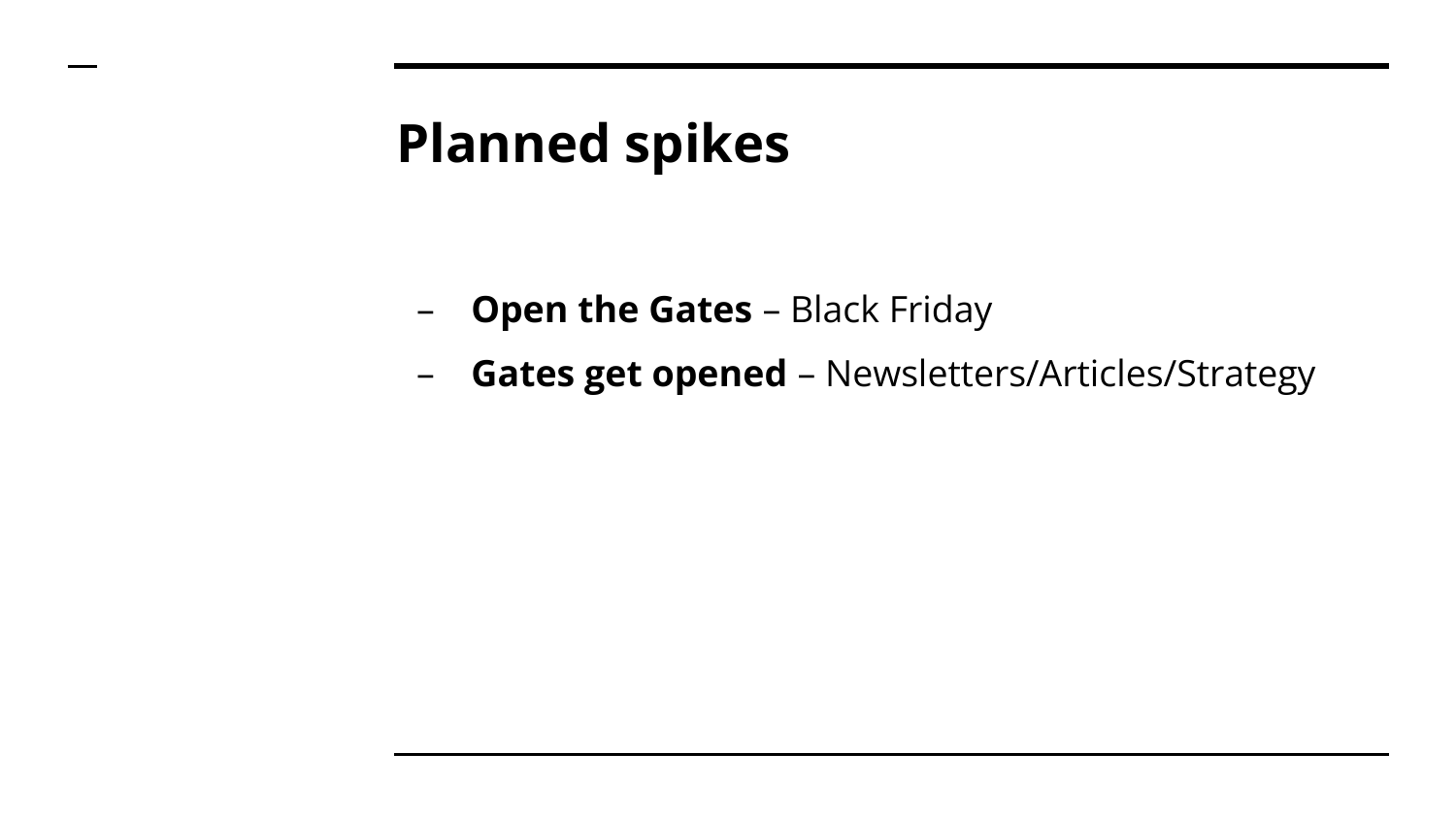

# Planned spikes
Open the Gates – Black Friday
Gates get opened – Newsletters/Articles/Strategy